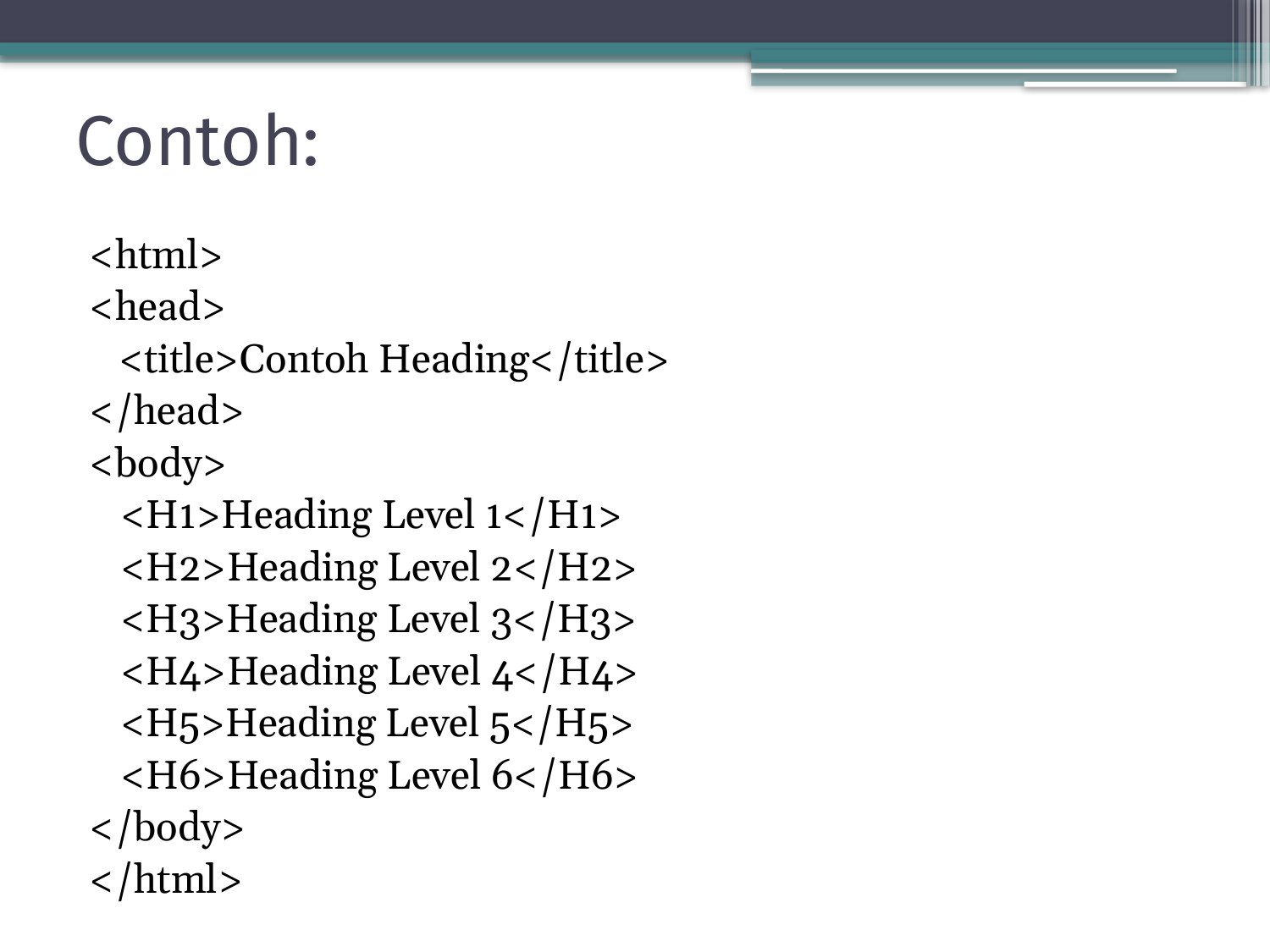

# Contoh:
<html>
<head>
   <title>Contoh Heading</title>
</head>
<body>
	<H1>Heading Level 1</H1>
	<H2>Heading Level 2</H2>
	<H3>Heading Level 3</H3>
	<H4>Heading Level 4</H4>
	<H5>Heading Level 5</H5>
	<H6>Heading Level 6</H6>
</body>
</html>